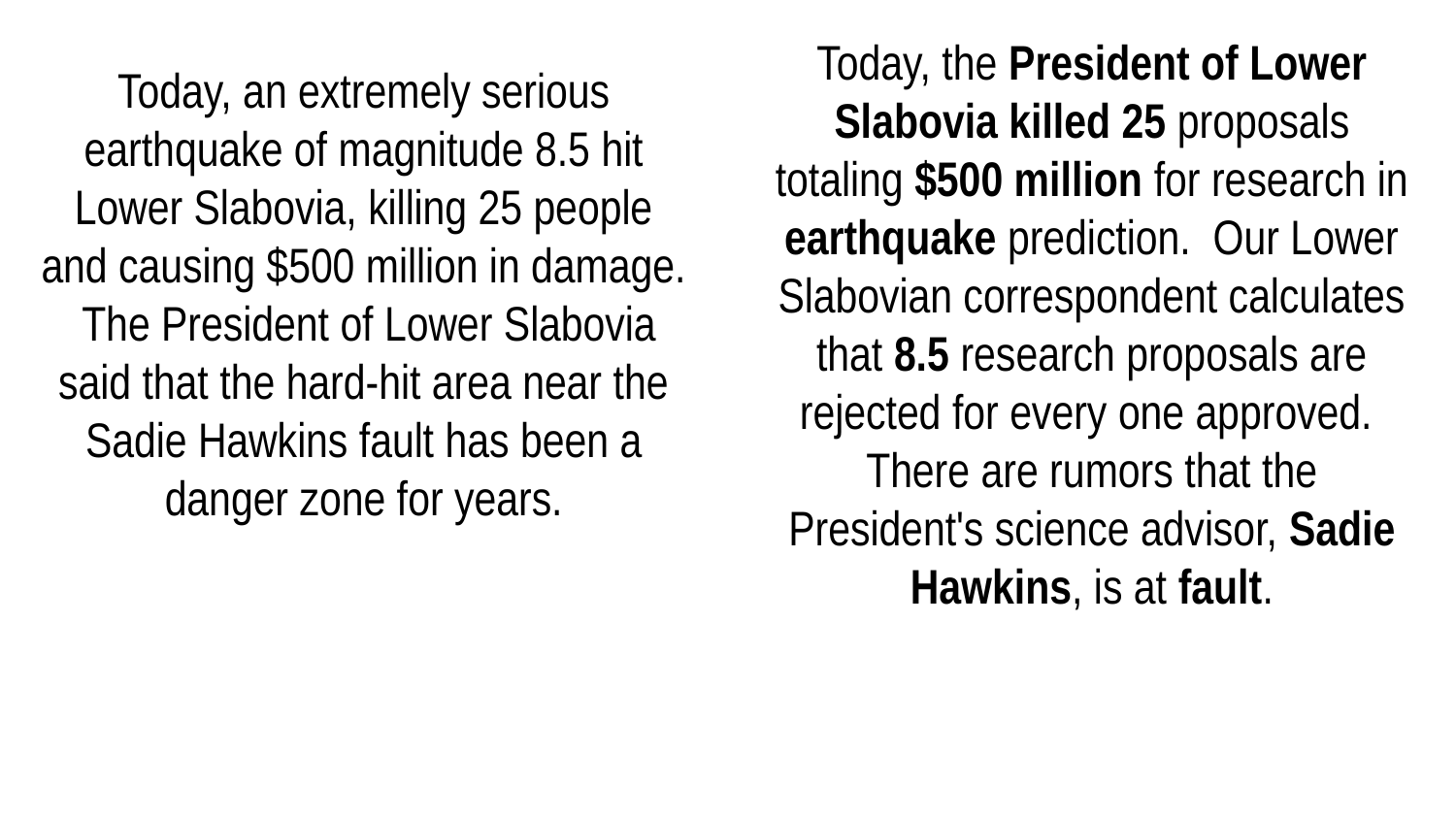

Today, an extremely serious earthquake of magnitude 8.5 hit Lower Slabovia, killing 25 people and causing $500 million in damage.  The President of Lower Slabovia said that the hard-hit area near the Sadie Hawkins fault has been a danger zone for years.

Write a frame representation of this story on the right.
Today, the President of Lower Slabovia killed 25 proposals totaling $500 million for research in earthquake prediction.  Our Lower Slabovian correspondent calculates that 8.5 research proposals are rejected for every one approved.  There are rumors that the President's science advisor, Sadie Hawkins, is at fault.